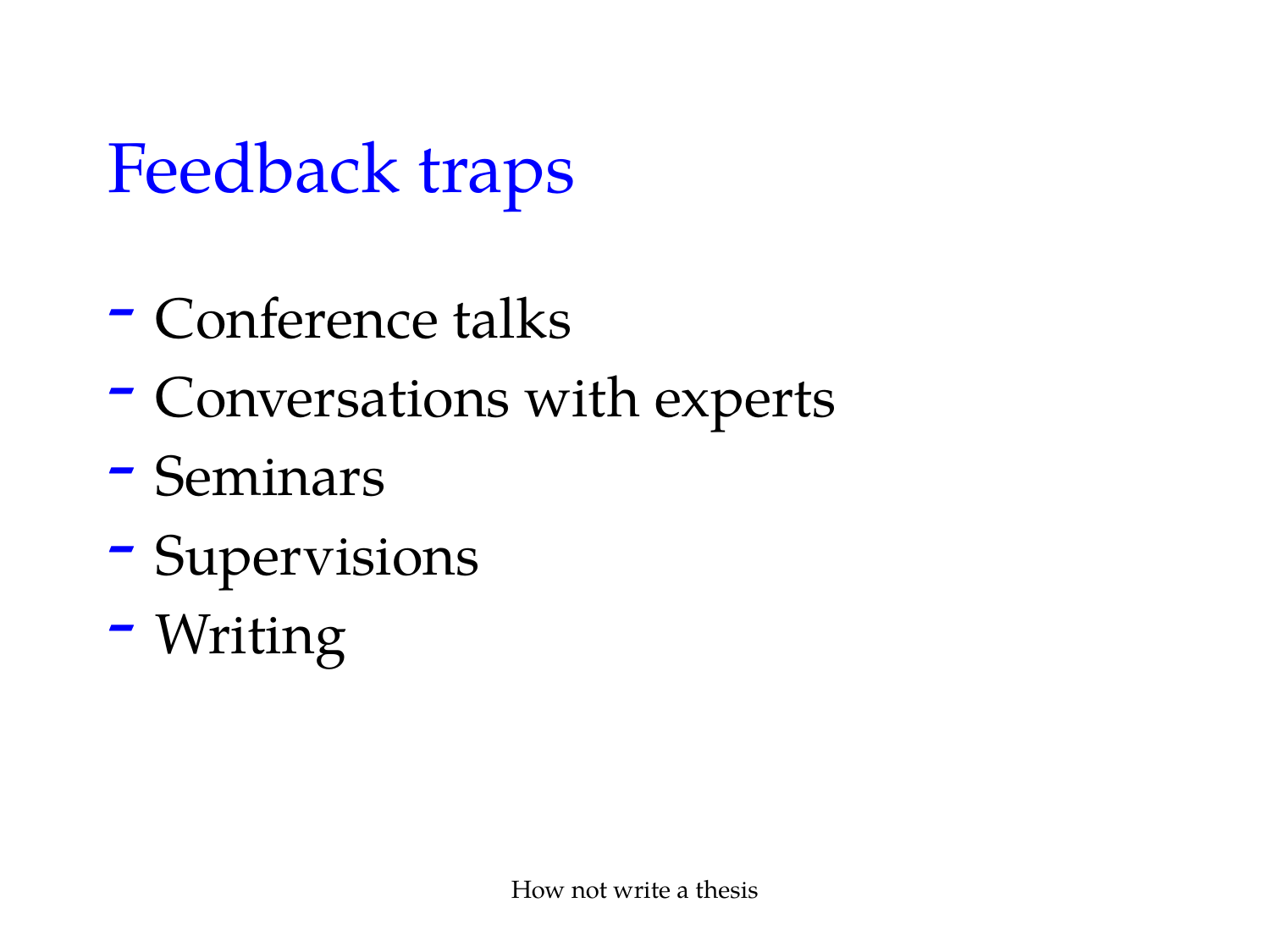

# Feedback traps
Conference talks
Conversations with experts
Seminars
Supervisions
Writing
How not write a thesis